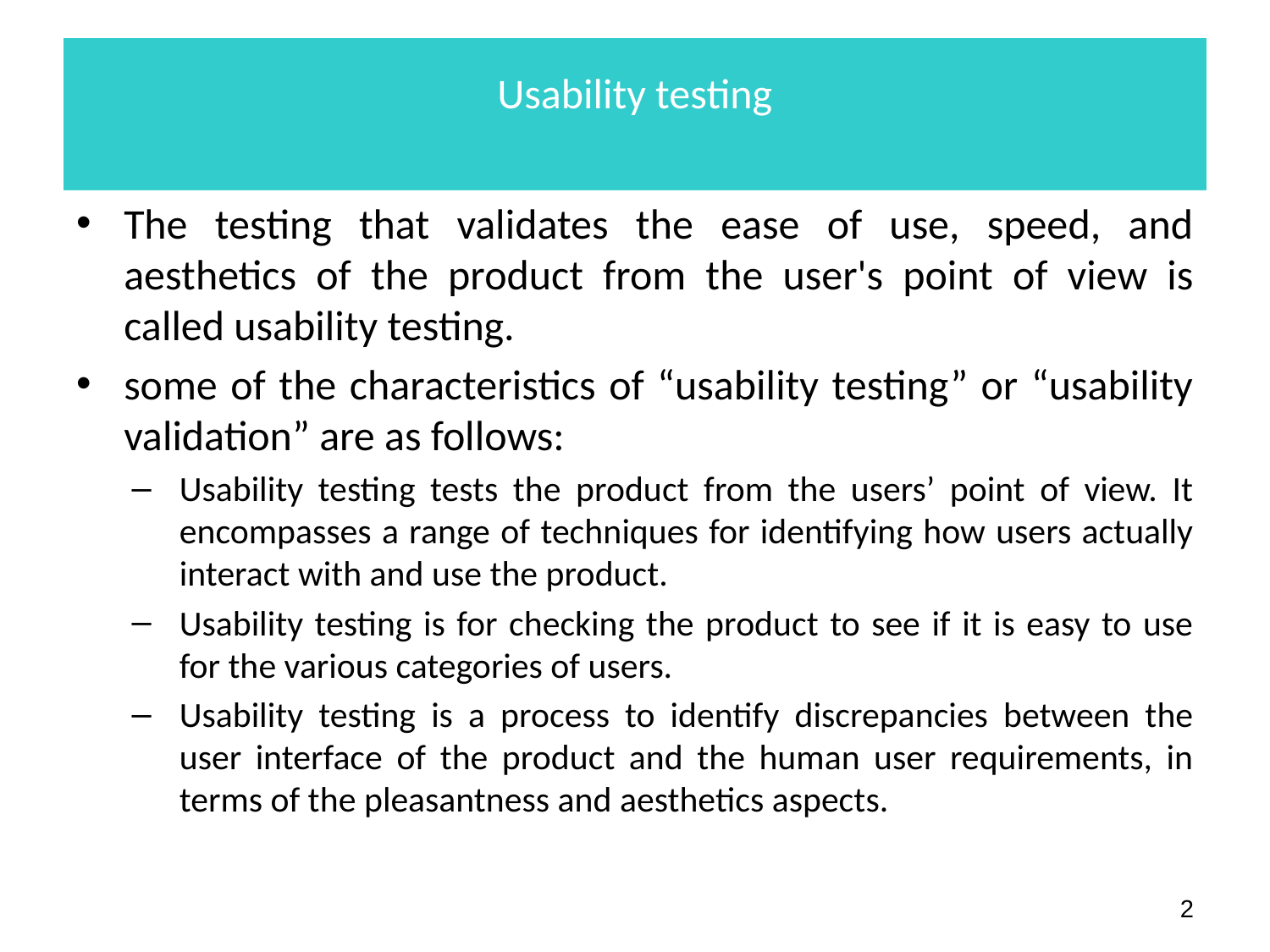

# Usability testing
The testing that validates the ease of use, speed, and aesthetics of the product from the user's point of view is called usability testing.
some of the characteristics of “usability testing” or “usability validation” are as follows:
Usability testing tests the product from the users’ point of view. It encompasses a range of techniques for identifying how users actually interact with and use the product.
Usability testing is for checking the product to see if it is easy to use for the various categories of users.
Usability testing is a process to identify discrepancies between the user interface of the product and the human user requirements, in terms of the pleasantness and aesthetics aspects.

2